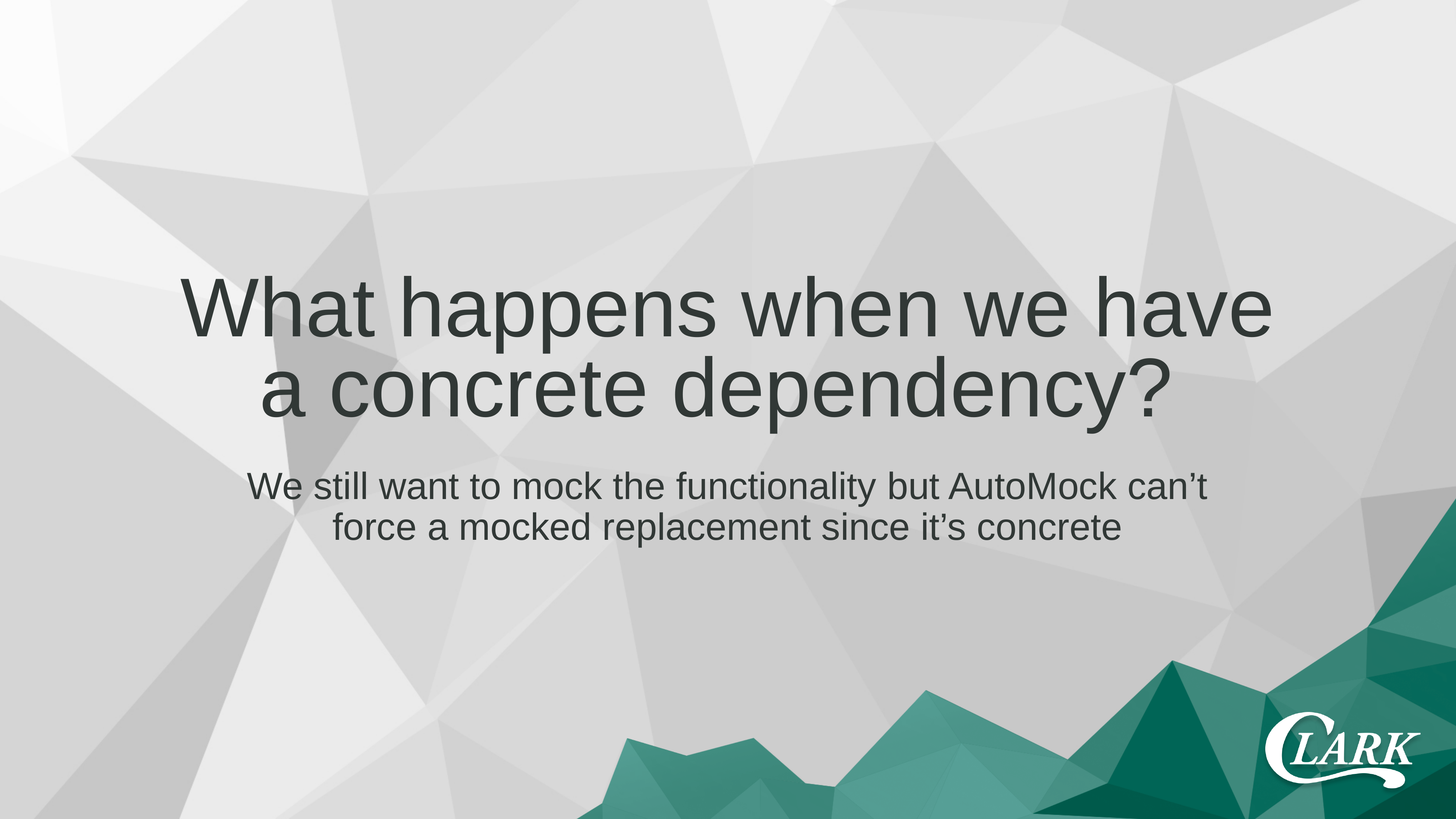

What happens when we have a concrete dependency?
We still want to mock the functionality but AutoMock can’t force a mocked replacement since it’s concrete